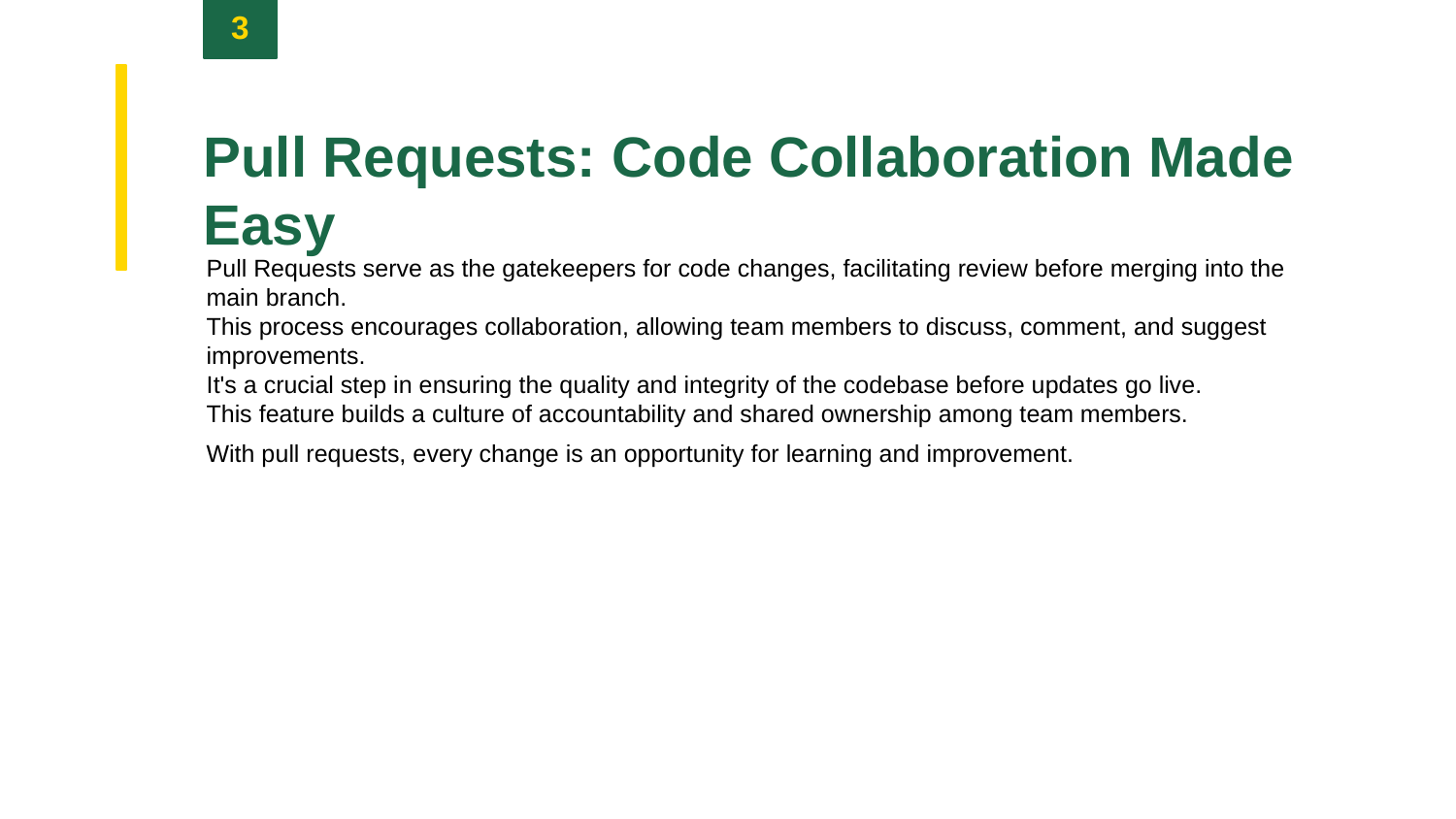

3

Pull Requests: Code Collaboration Made Easy
Pull Requests serve as the gatekeepers for code changes, facilitating review before merging into the main branch.
This process encourages collaboration, allowing team members to discuss, comment, and suggest improvements.
It's a crucial step in ensuring the quality and integrity of the codebase before updates go live.
This feature builds a culture of accountability and shared ownership among team members.
With pull requests, every change is an opportunity for learning and improvement.